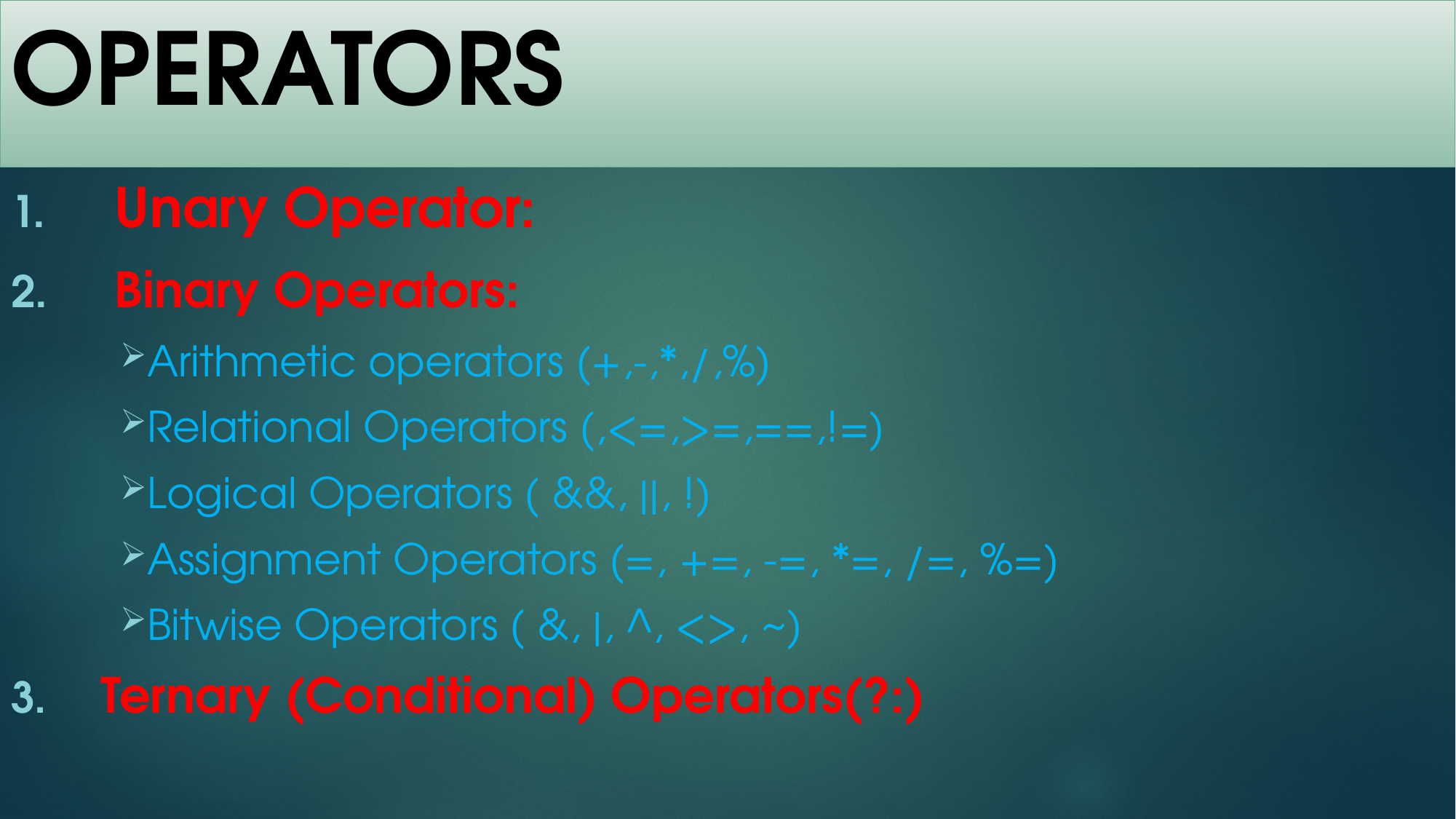

# OPERATORS
 Unary Operator:
 Binary Operators:
Arithmetic operators (+,-,*,/,%)
Relational Operators (,<=,>=,==,!=)
Logical Operators ( &&, ||, !)
Assignment Operators (=, +=, -=, *=, /=, %=)
Bitwise Operators ( &, |, ^, <>, ~)
3.    Ternary (Conditional) Operators(?:)